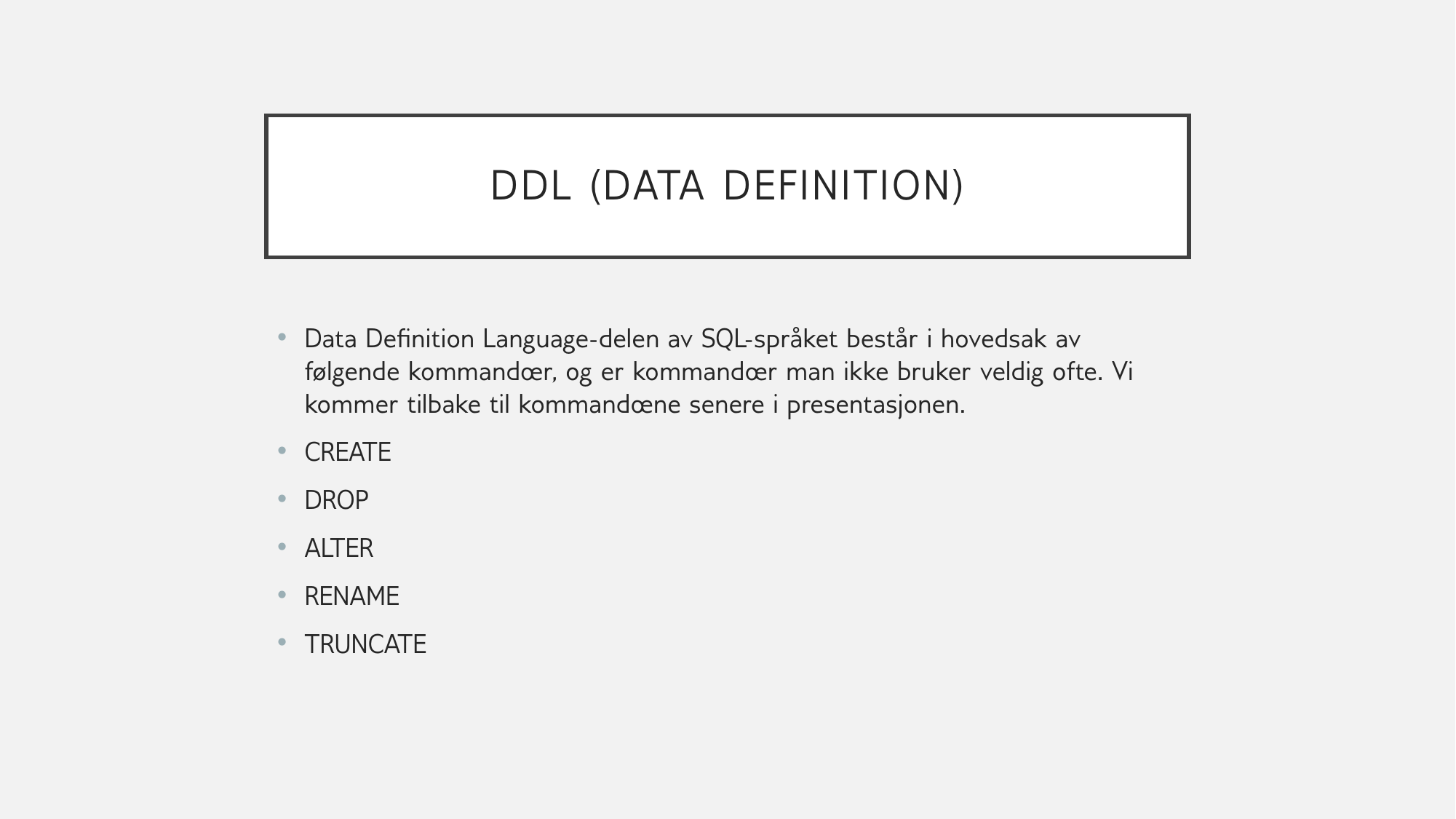

# DDL (data DEFINITION)
Data Definition Language-delen av SQL-språket består i hovedsak av følgende kommandoer, og er kommandoer man ikke bruker veldig ofte. Vi kommer tilbake til kommandoene senere i presentasjonen.
CREATE
DROP
ALTER
RENAME
TRUNCATE